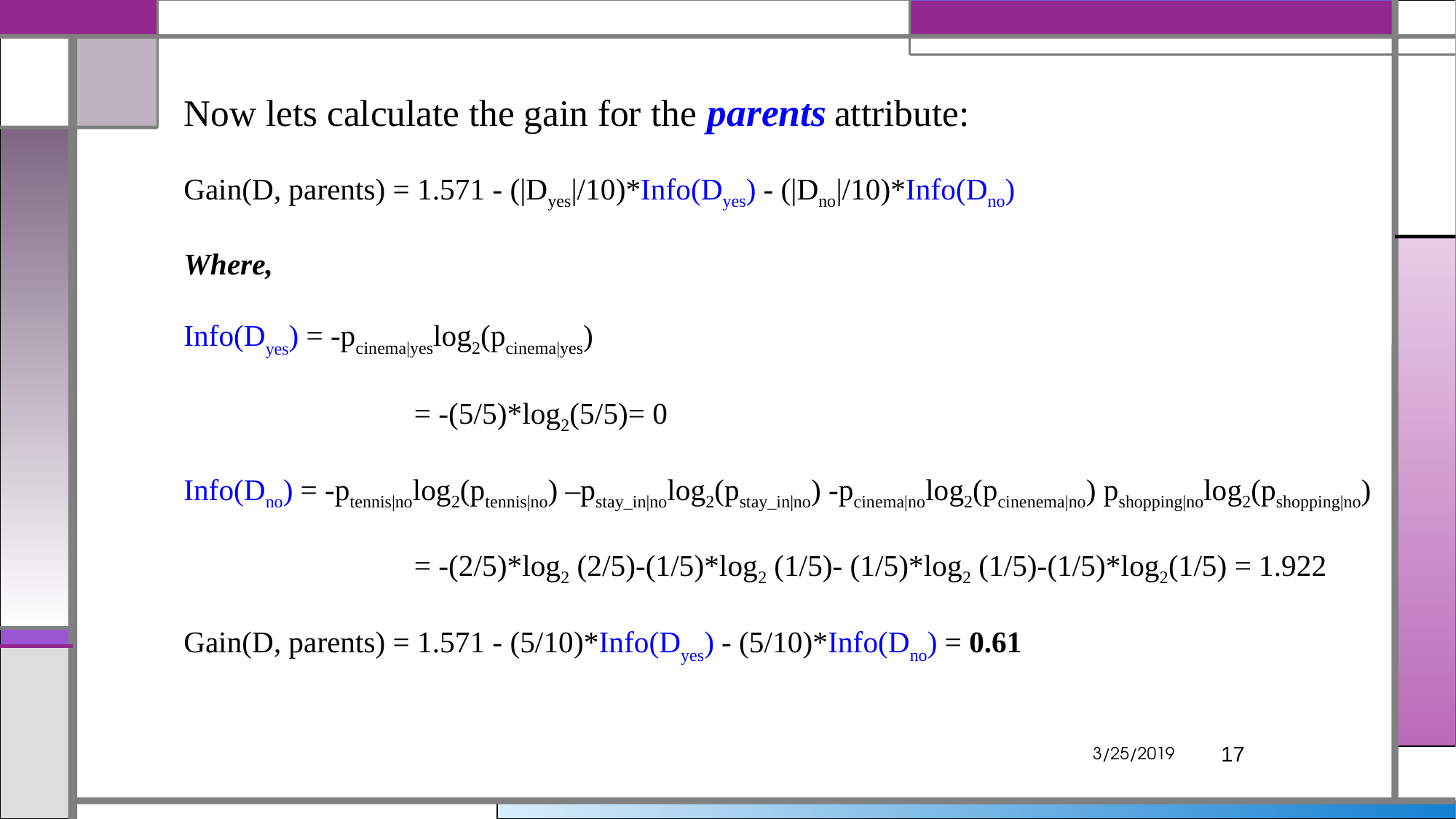

Now lets calculate the gain for the parents attribute:
Gain(D, parents) = 1.571 - (|Dyes|/10)*Info(Dyes) - (|Dno|/10)*Info(Dno)
Where,
Info(Dyes) = -pcinema|yeslog2(pcinema|yes)
	= -(5/5)*log2(5/5)= 0
Info(Dno) = -ptennis|nolog2(ptennis|no) –pstay_in|nolog2(pstay_in|no) -pcinema|nolog2(pcinenema|no) pshopping|nolog2(pshopping|no)
	= -(2/5)*log2 (2/5)-(1/5)*log2 (1/5)- (1/5)*log2 (1/5)-(1/5)*log2(1/5) = 1.922
Gain(D, parents) = 1.571 - (5/10)*Info(Dyes) - (5/10)*Info(Dno) = 0.61
3/25/2019
17